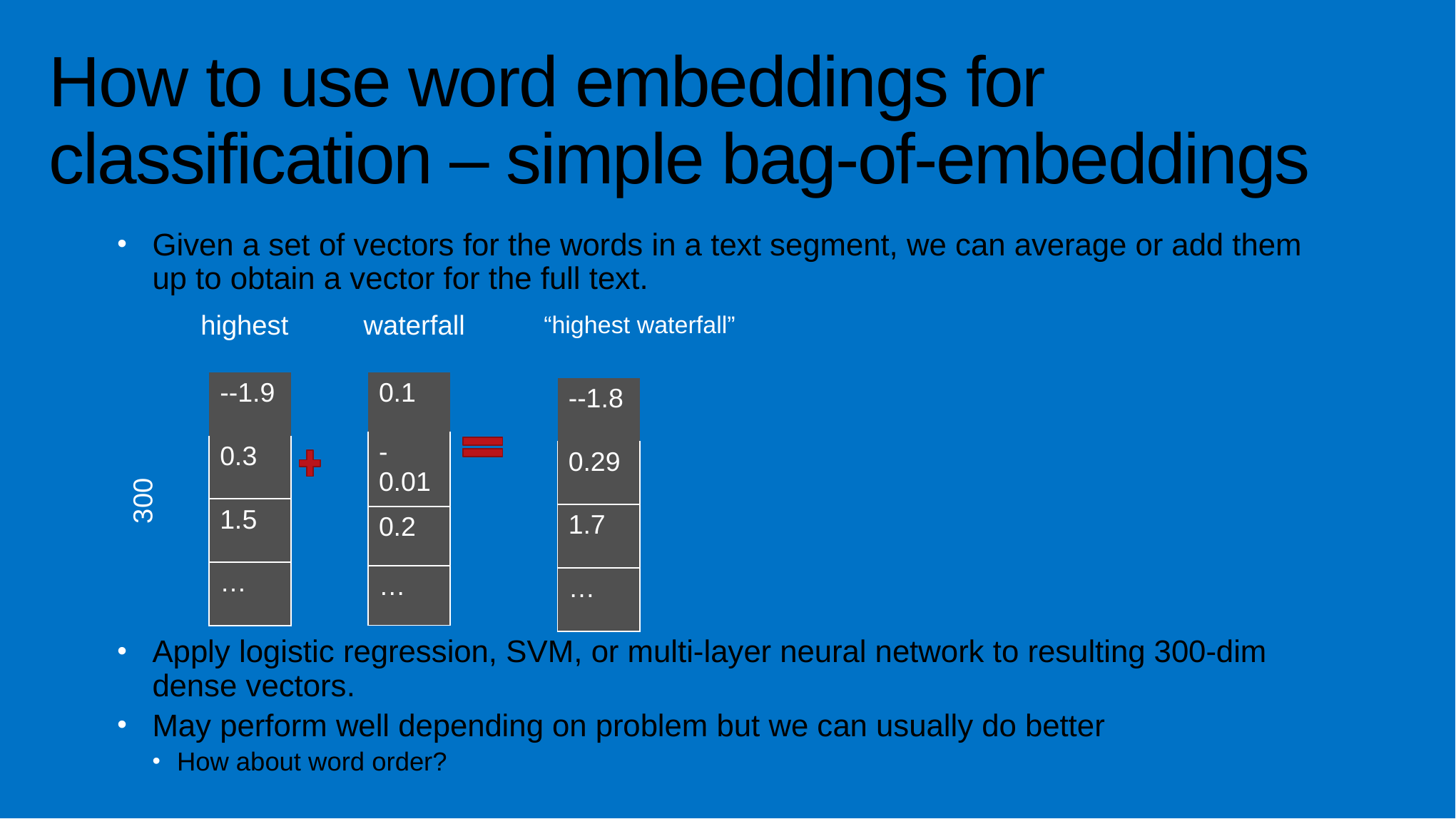

# How to use word embeddings for classification – simple bag-of-embeddings
Given a set of vectors for the words in a text segment, we can average or add them up to obtain a vector for the full text.

Apply logistic regression, SVM, or multi-layer neural network to resulting 300-dim dense vectors.
May perform well depending on problem but we can usually do better
How about word order?

highest
waterfall
“highest waterfall”
| --1.9 |
| --- |
| 0.3 |
| 1.5 |
| … |
| 0.1 |
| --- |
| -0.01 |
| 0.2 |
| … |
| --1.8 |
| --- |
| 0.29 |
| 1.7 |
| … |

300